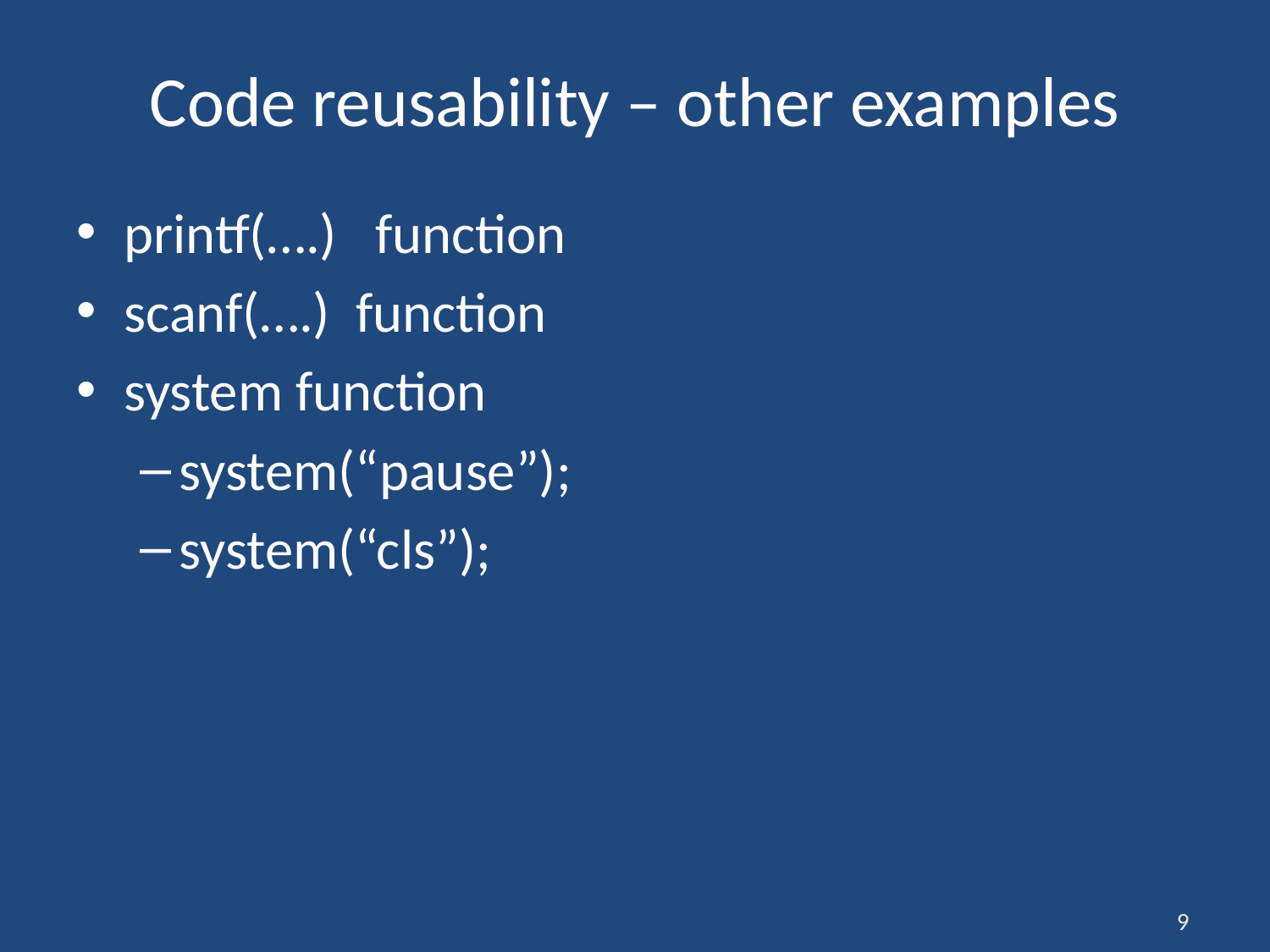

# Code reusability – other examples
printf(….)   function
scanf(….)  function
system function
system(“pause”);
system(“cls”);